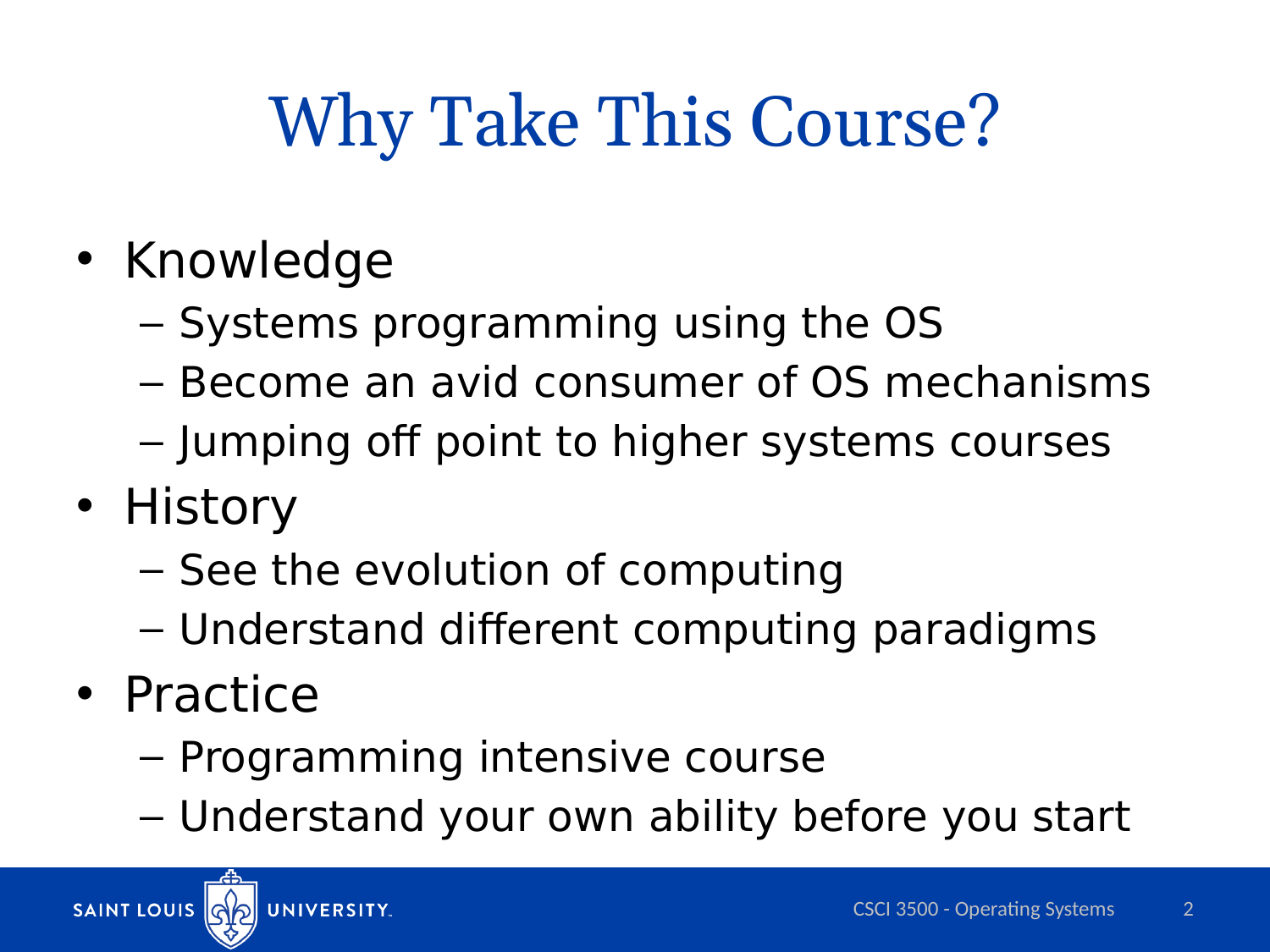

# Why Take This Course?
Knowledge
Systems programming using the OS
Become an avid consumer of OS mechanisms
Jumping off point to higher systems courses
History
See the evolution of computing
Understand different computing paradigms
Practice
Programming intensive course
Understand your own ability before you start
CSCI 3500 - Operating Systems
2